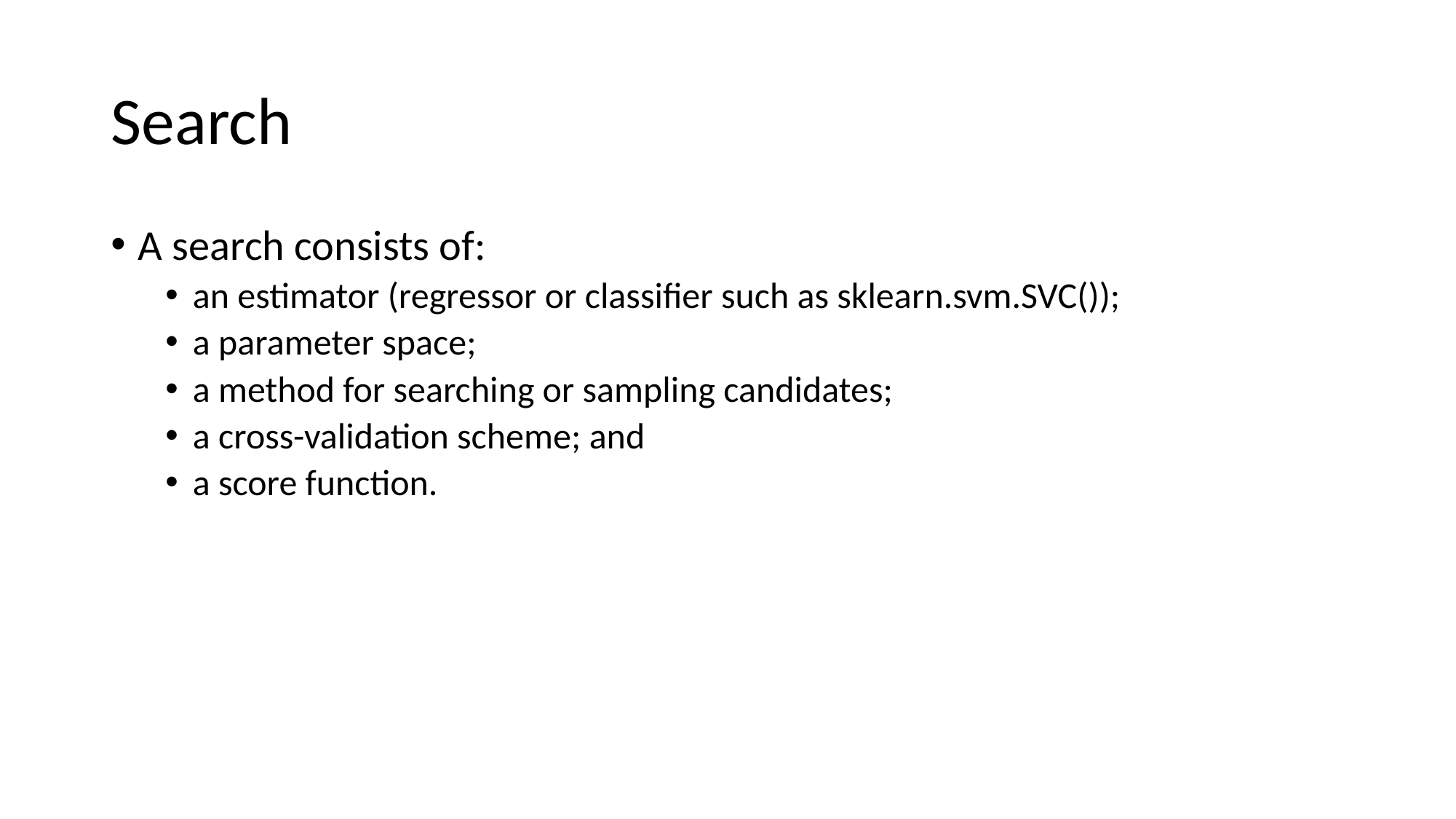

# Search
A search consists of:
an estimator (regressor or classifier such as sklearn.svm.SVC());
a parameter space;
a method for searching or sampling candidates;
a cross-validation scheme; and
a score function.